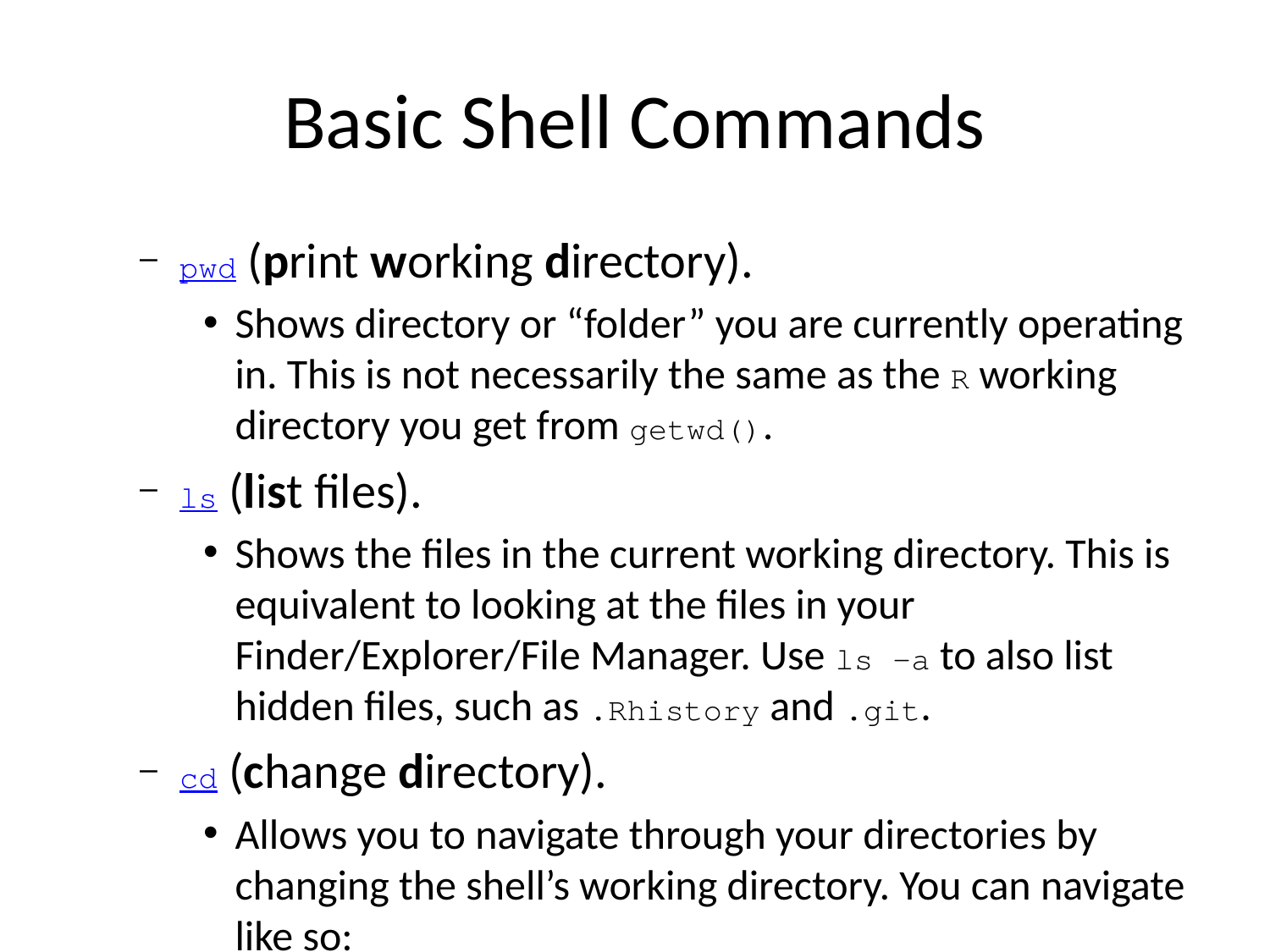

# Basic Shell Commands
pwd (print working directory).
Shows directory or “folder” you are currently operating in. This is not necessarily the same as the R working directory you get from getwd().
ls (list files).
Shows the files in the current working directory. This is equivalent to looking at the files in your Finder/Explorer/File Manager. Use ls -a to also list hidden files, such as .Rhistory and .git.
cd (change directory).
Allows you to navigate through your directories by changing the shell’s working directory. You can navigate like so:
go to subdirectory foo of current working directory: cd foo
go to parent of current working directory: cd ..
go to your “home” directory: simply cd
go to directory using absolute path, works regardless of your current working directory: cd /home/my_username/Desktop. Windows uses a slightly different syntax with the slashes between the folder names reversed, \, e.g. cd C:\Users\MY_USERNAME\Desktop.
Use arrow-up and arrow-down to repeat previous commands. Or search for previous commands with CTRL + r.
repository -
commit
dif
“Never make fun of someone if they mispronounce a word. It means they learned it by reading” - Anonymous